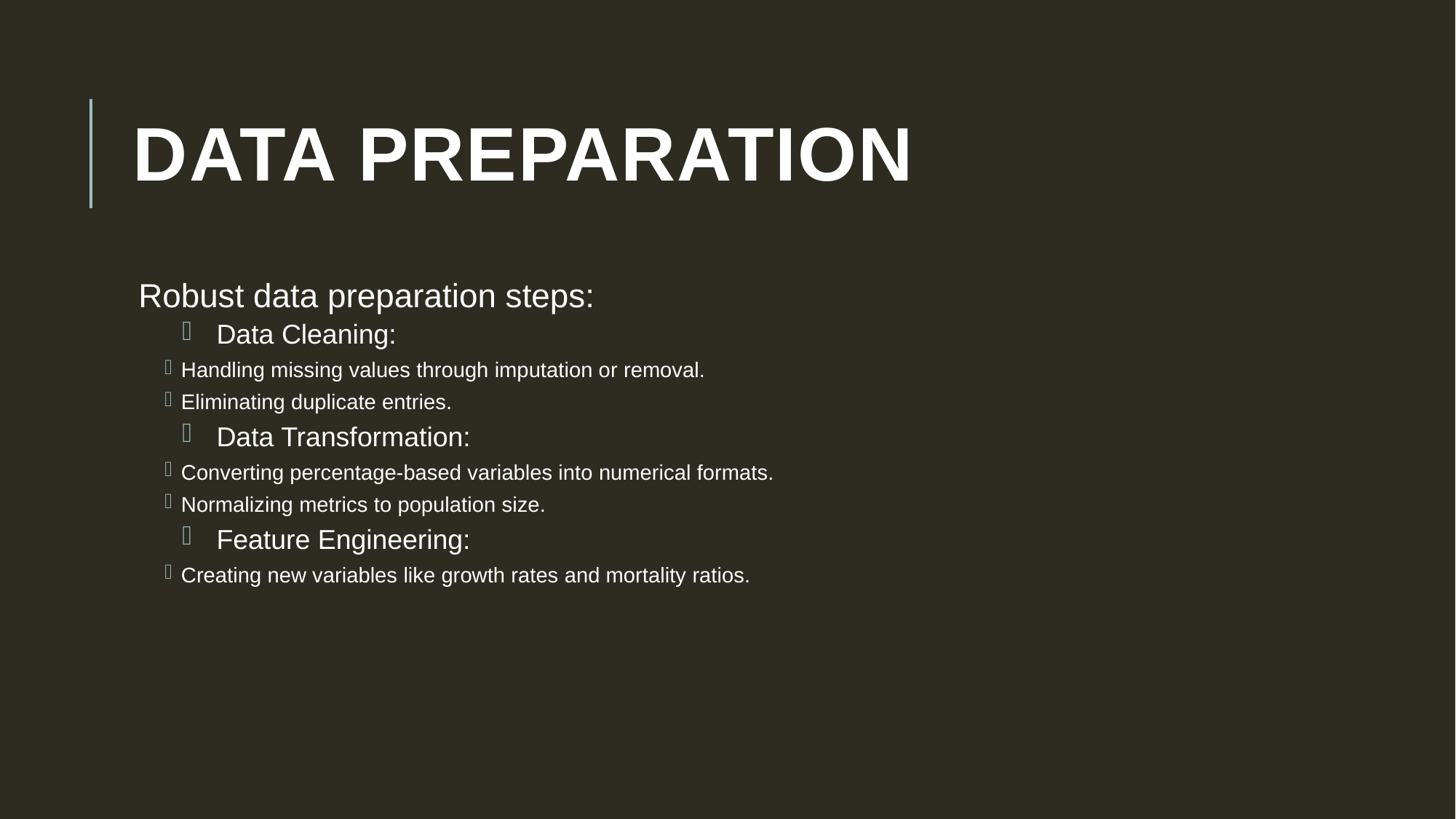

# Data Preparation
Robust data preparation steps:
Data Cleaning:
Handling missing values through imputation or removal.
Eliminating duplicate entries.
Data Transformation:
Converting percentage-based variables into numerical formats.
Normalizing metrics to population size.
Feature Engineering:
Creating new variables like growth rates and mortality ratios.